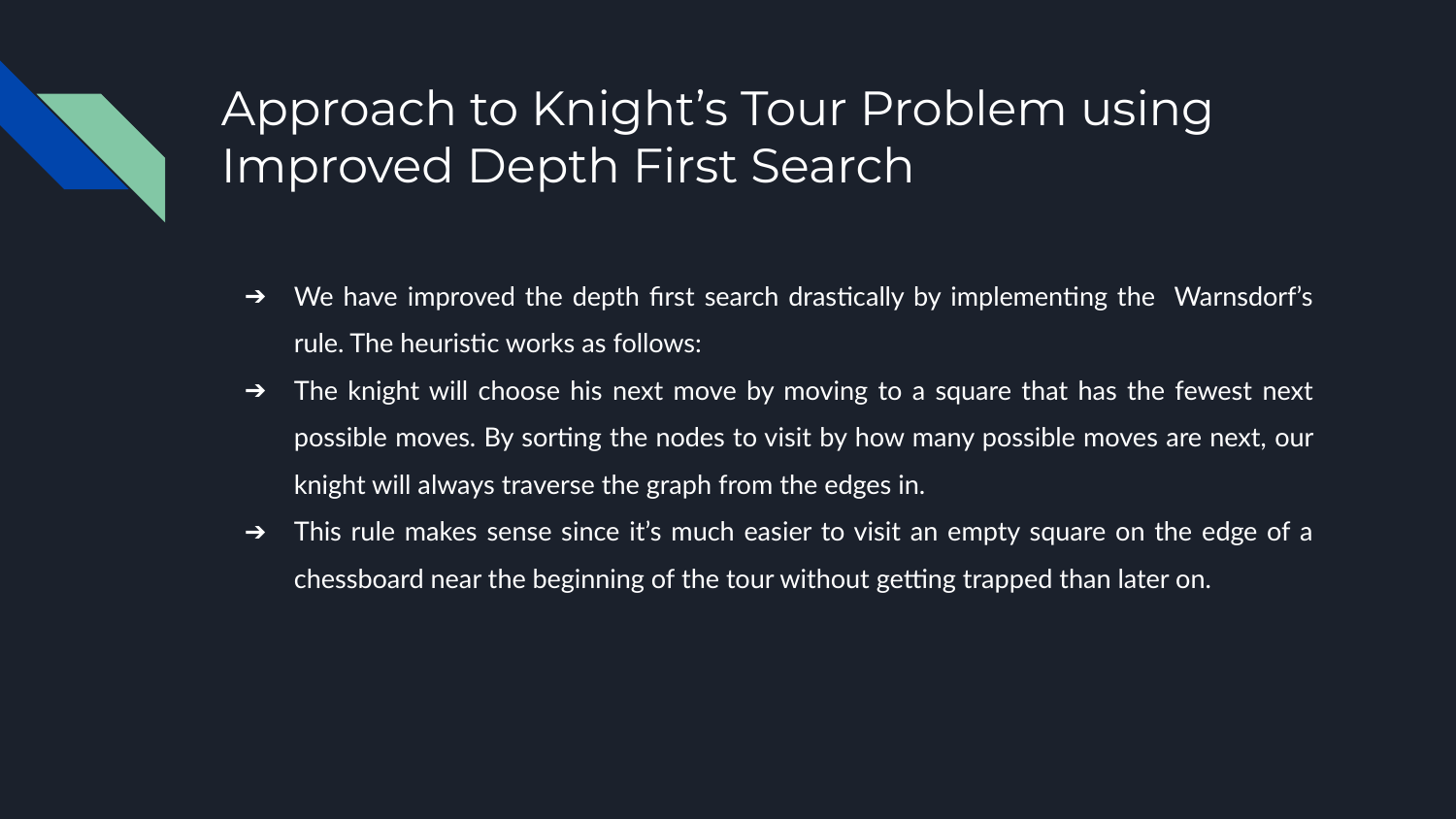

# Approach to Knight’s Tour Problem using Improved Depth First Search
We have improved the depth first search drastically by implementing the  Warnsdorf’s rule. The heuristic works as follows:
The knight will choose his next move by moving to a square that has the fewest next possible moves. By sorting the nodes to visit by how many possible moves are next, our knight will always traverse the graph from the edges in.
This rule makes sense since it’s much easier to visit an empty square on the edge of a chessboard near the beginning of the tour without getting trapped than later on.